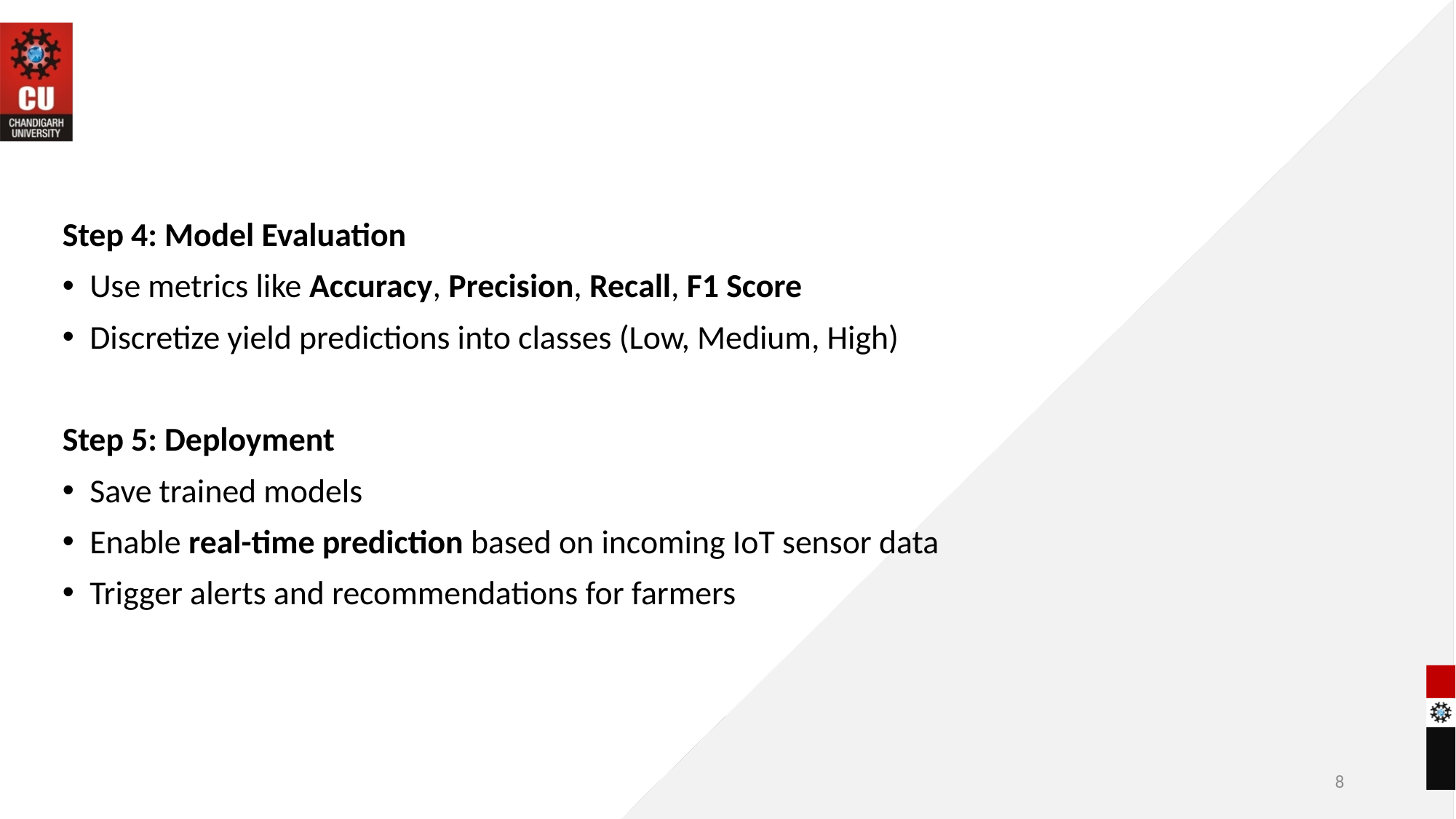

Step 4: Model Evaluation
Use metrics like Accuracy, Precision, Recall, F1 Score
Discretize yield predictions into classes (Low, Medium, High)

Step 5: Deployment
Save trained models
Enable real-time prediction based on incoming IoT sensor data
Trigger alerts and recommendations for farmers

8